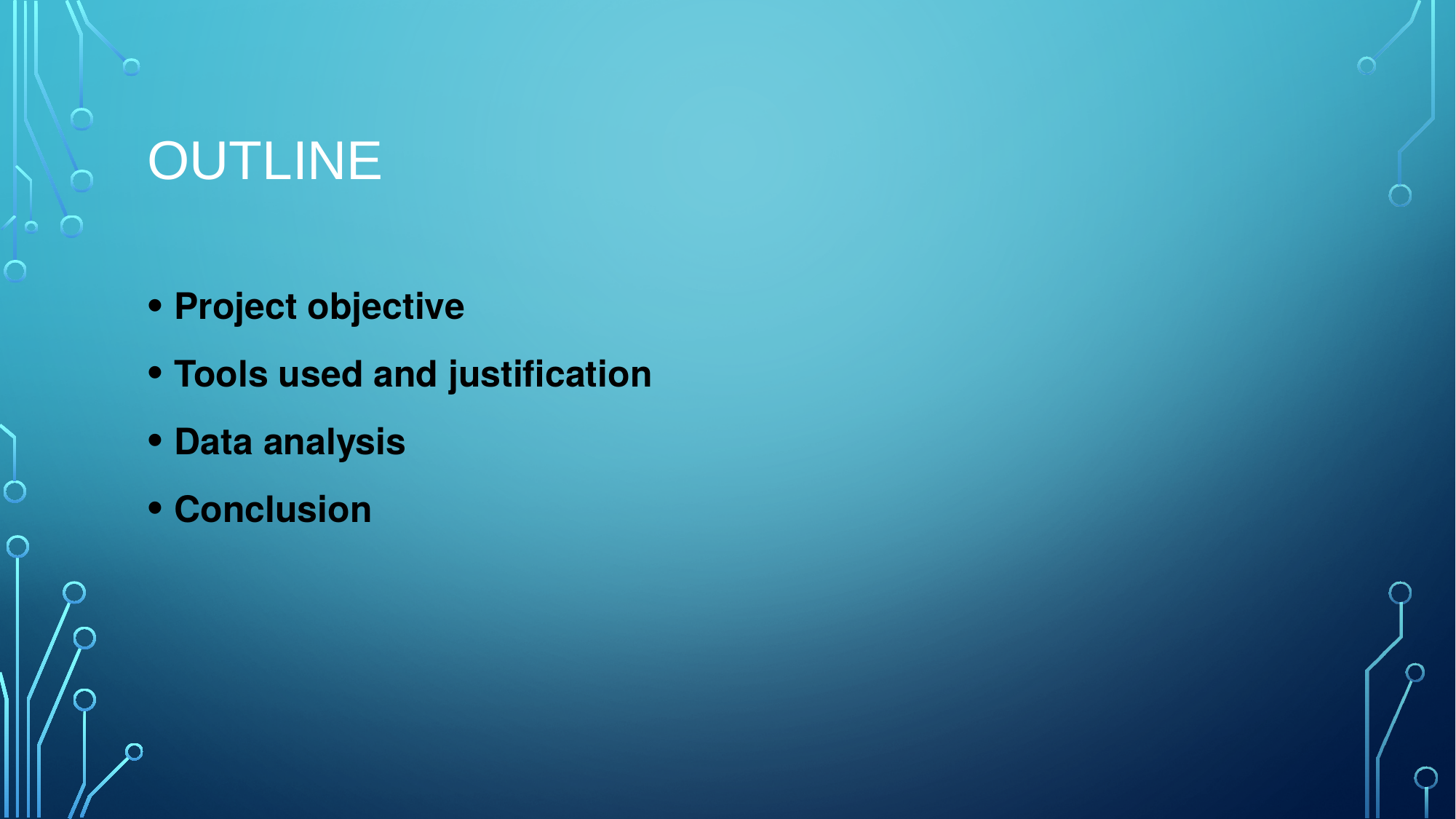

# outline
Project objective
Tools used and justification
Data analysis
Conclusion